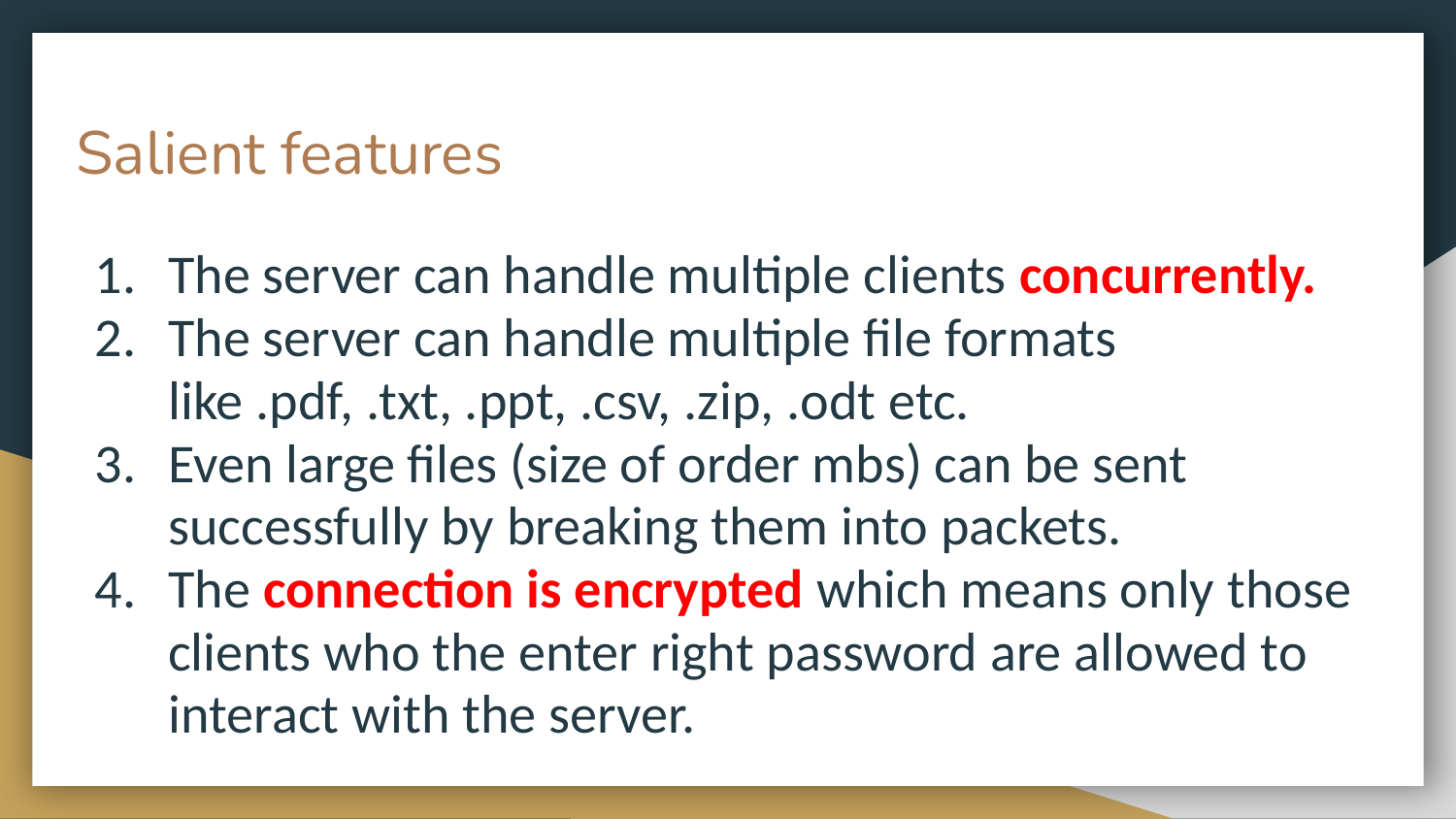

# Salient features
The server can handle multiple clients concurrently.
The server can handle multiple file formats like .pdf, .txt, .ppt, .csv, .zip, .odt etc.
Even large files (size of order mbs) can be sent successfully by breaking them into packets.
The connection is encrypted which means only those clients who the enter right password are allowed to interact with the server.